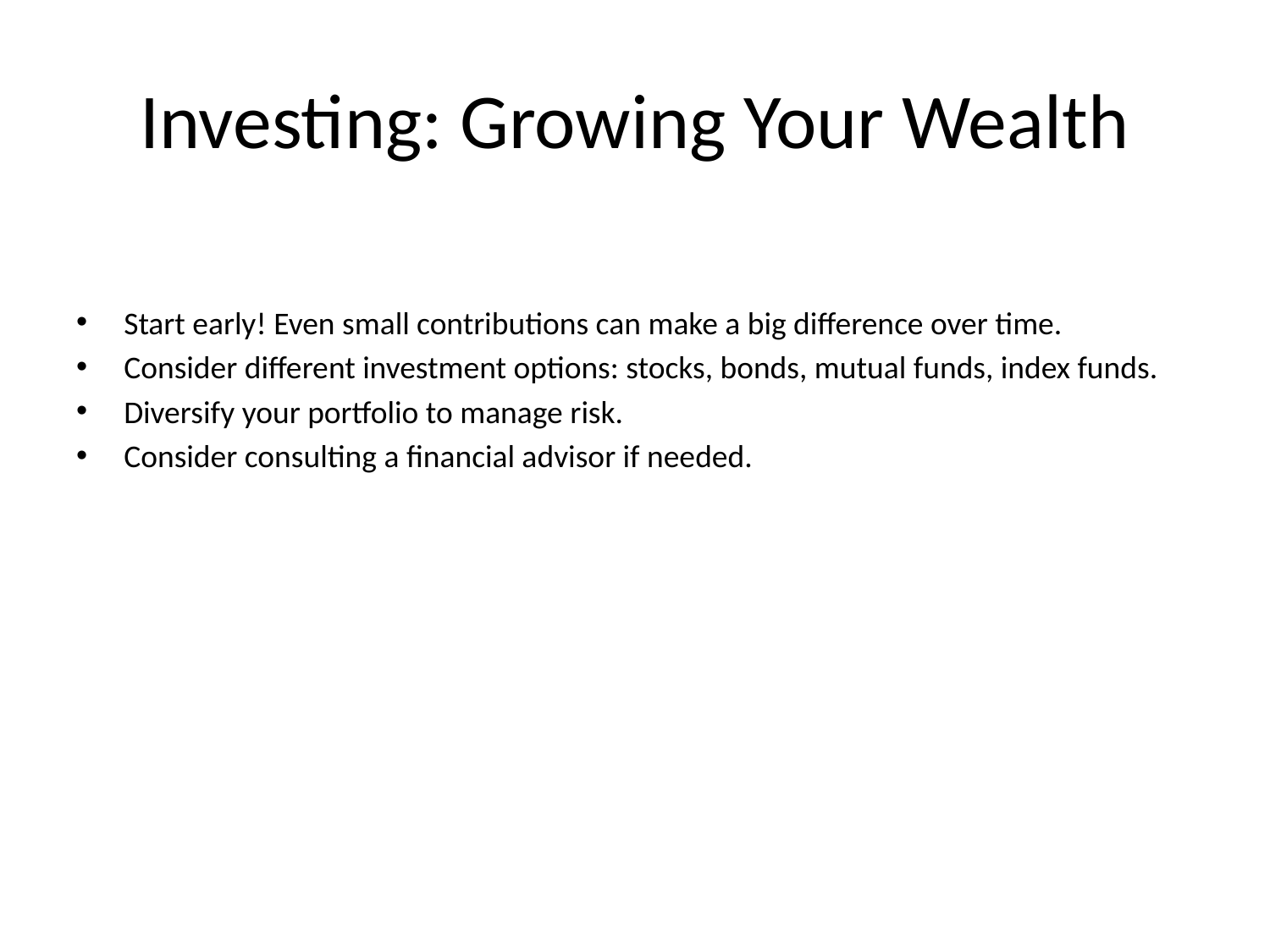

# Investing: Growing Your Wealth

Start early! Even small contributions can make a big difference over time.
Consider different investment options: stocks, bonds, mutual funds, index funds.
Diversify your portfolio to manage risk.
Consider consulting a financial advisor if needed.